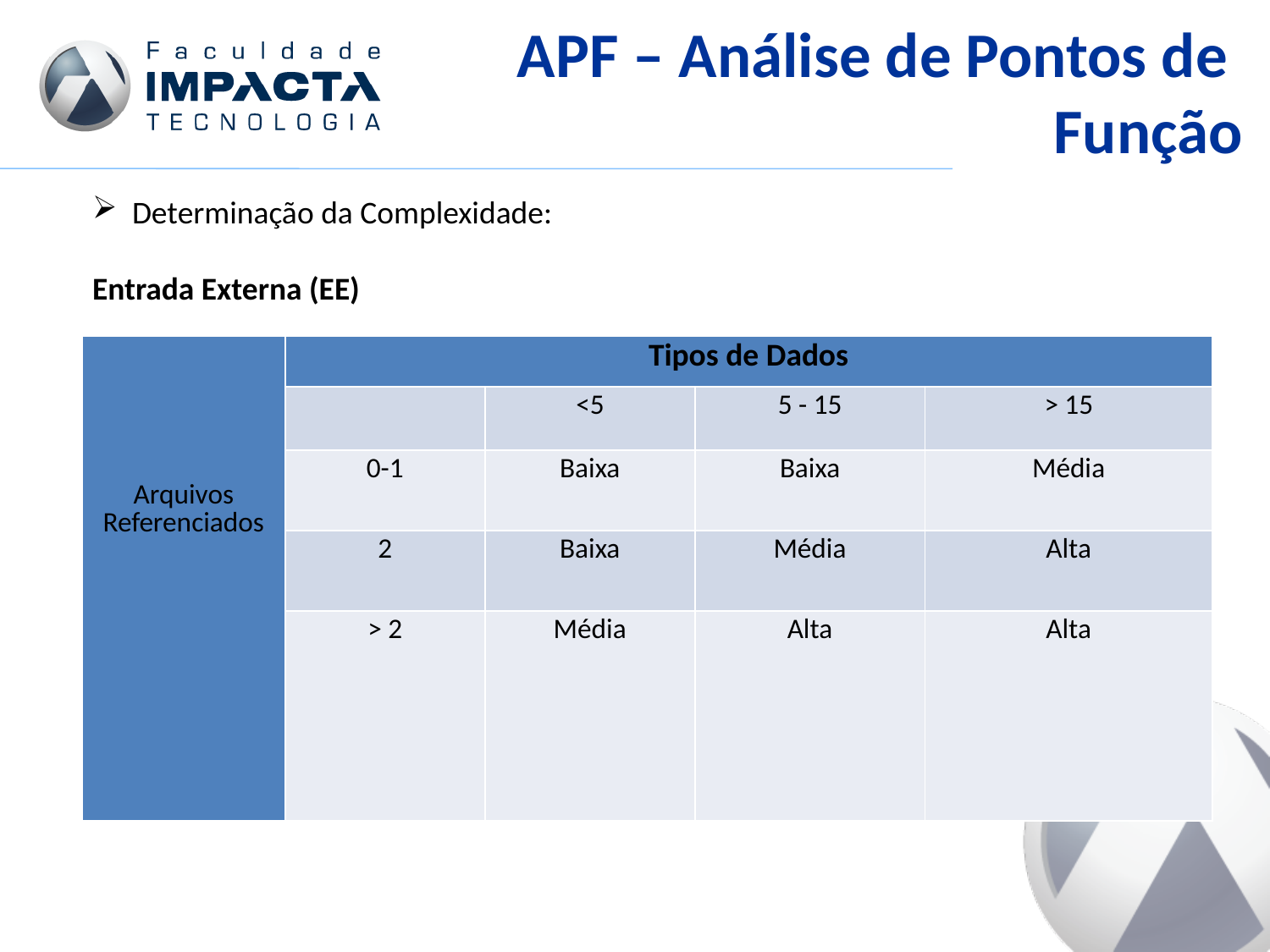

APF – Análise de Pontos de
Função
Determinação da Complexidade:

Entrada Externa (EE)
| Arquivos Referenciados | Tipos de Dados |  |  |  |
| --- | --- | --- | --- | --- |
|  |  | <5 | 5 - 15 | > 15 |
|  | 0-1 | Baixa | Baixa | Média |
|  | 2 | Baixa | Média | Alta |
|  | > 2 | Média | Alta | Alta |